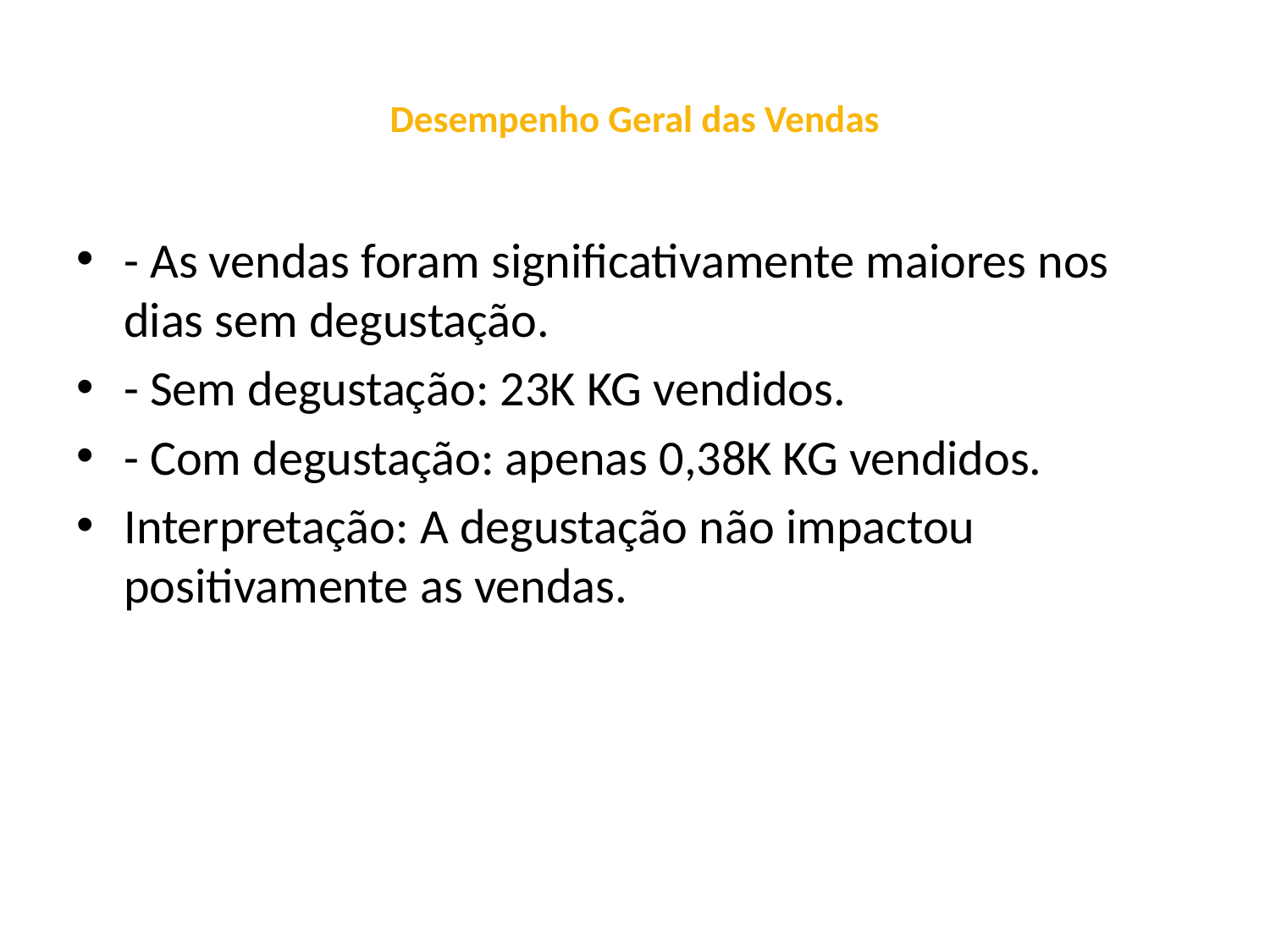

# Desempenho Geral das Vendas
- As vendas foram significativamente maiores nos dias sem degustação.
- Sem degustação: 23K KG vendidos.
- Com degustação: apenas 0,38K KG vendidos.
Interpretação: A degustação não impactou positivamente as vendas.